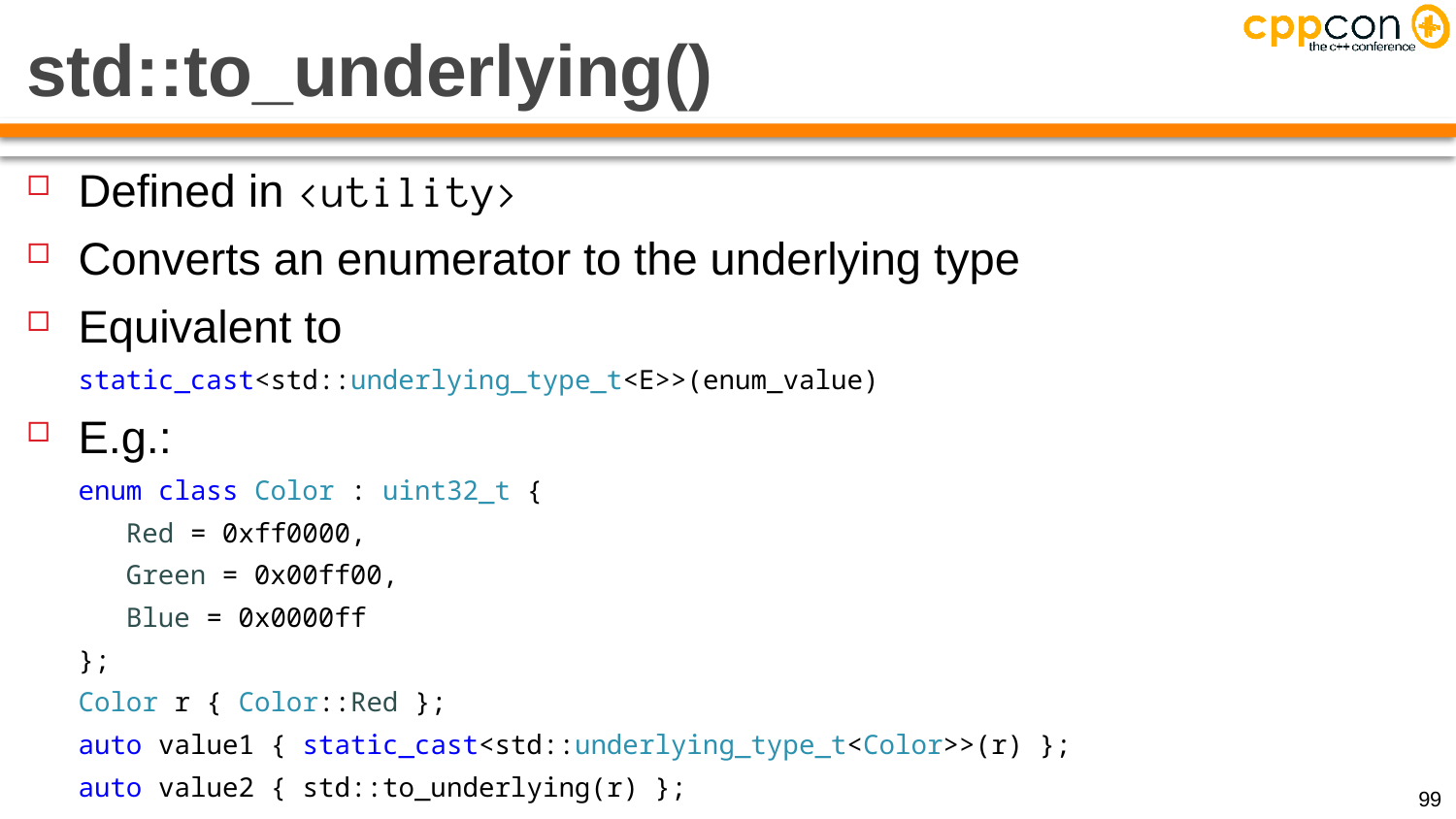

# std::to_underlying()
Defined in <utility>
Converts an enumerator to the underlying type
Equivalent to
static_cast<std::underlying_type_t<E>>(enum_value)
E.g.:
enum class Color : uint32_t {
   Red = 0xff0000,
   Green = 0x00ff00,
   Blue = 0x0000ff
};
Color r { Color::Red };
auto value1 { static_cast<std::underlying_type_t<Color>>(r) };
auto value2 { std::to_underlying(r) };